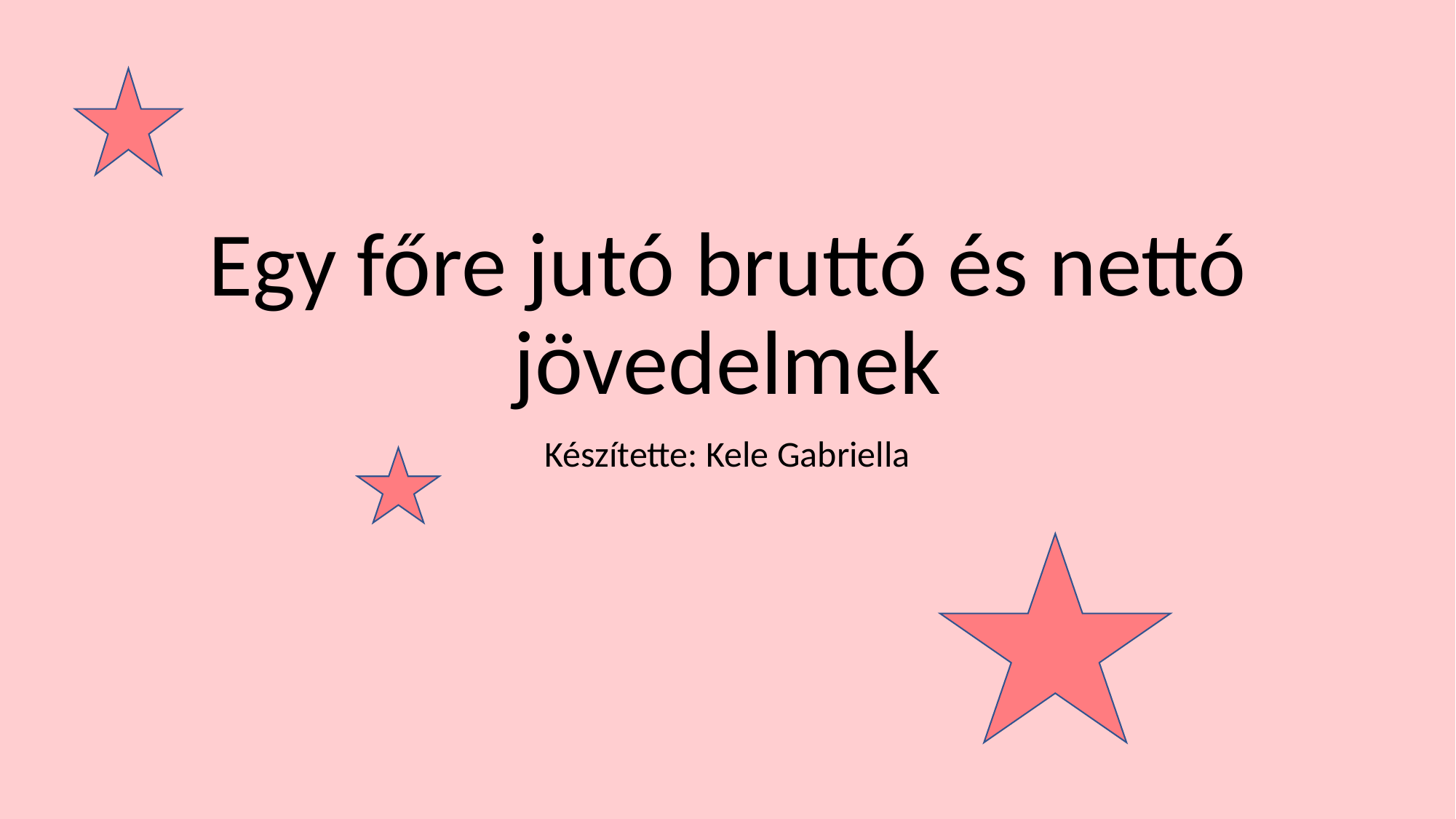

# Egy főre jutó bruttó és nettó jövedelmek
Készítette: Kele Gabriella